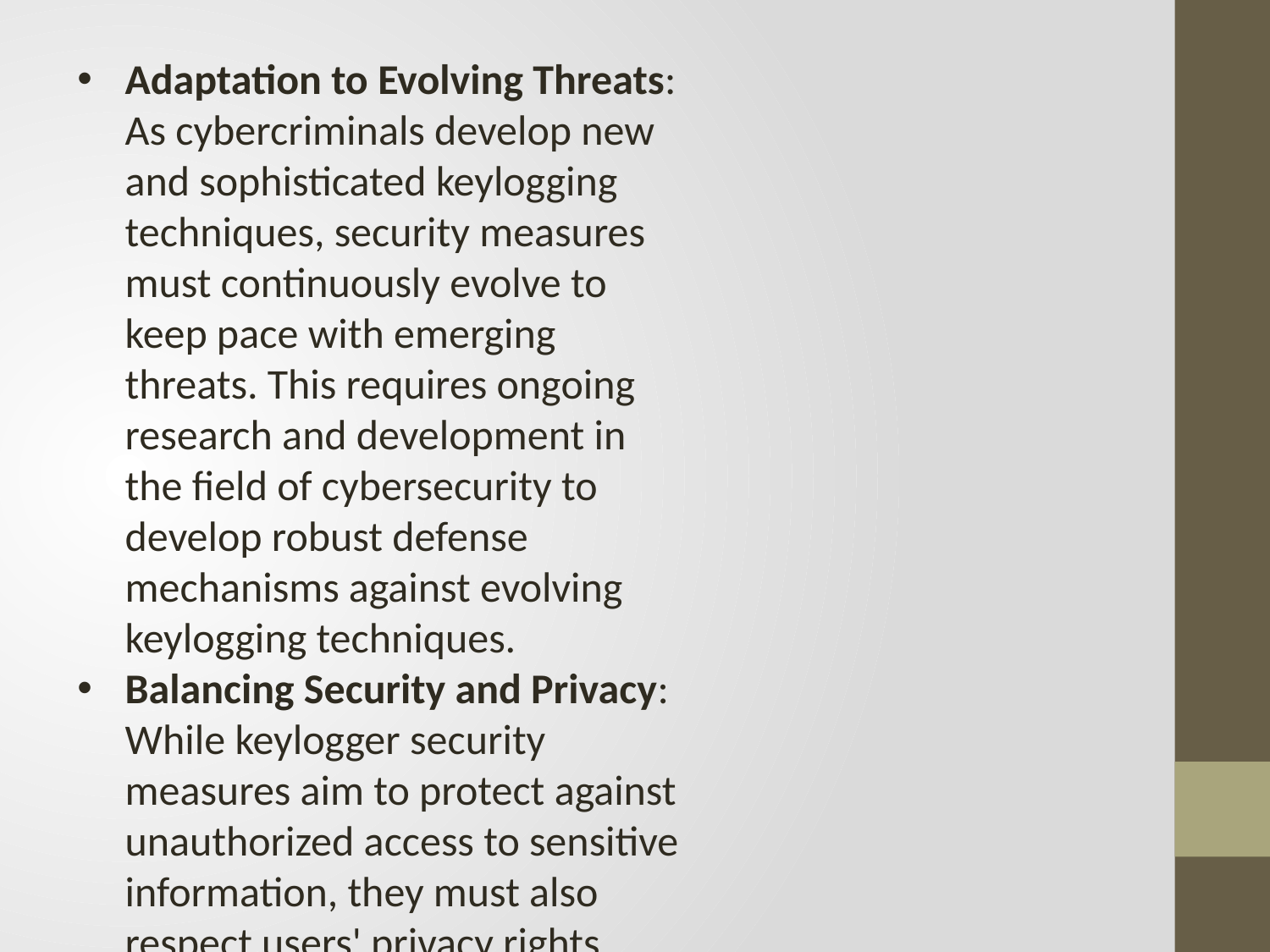

Adaptation to Evolving Threats: As cybercriminals develop new and sophisticated keylogging techniques, security measures must continuously evolve to keep pace with emerging threats. This requires ongoing research and development in the field of cybersecurity to develop robust defense mechanisms against evolving keylogging techniques.
Balancing Security and Privacy: While keylogger security measures aim to protect against unauthorized access to sensitive information, they must also respect users' privacy rights.